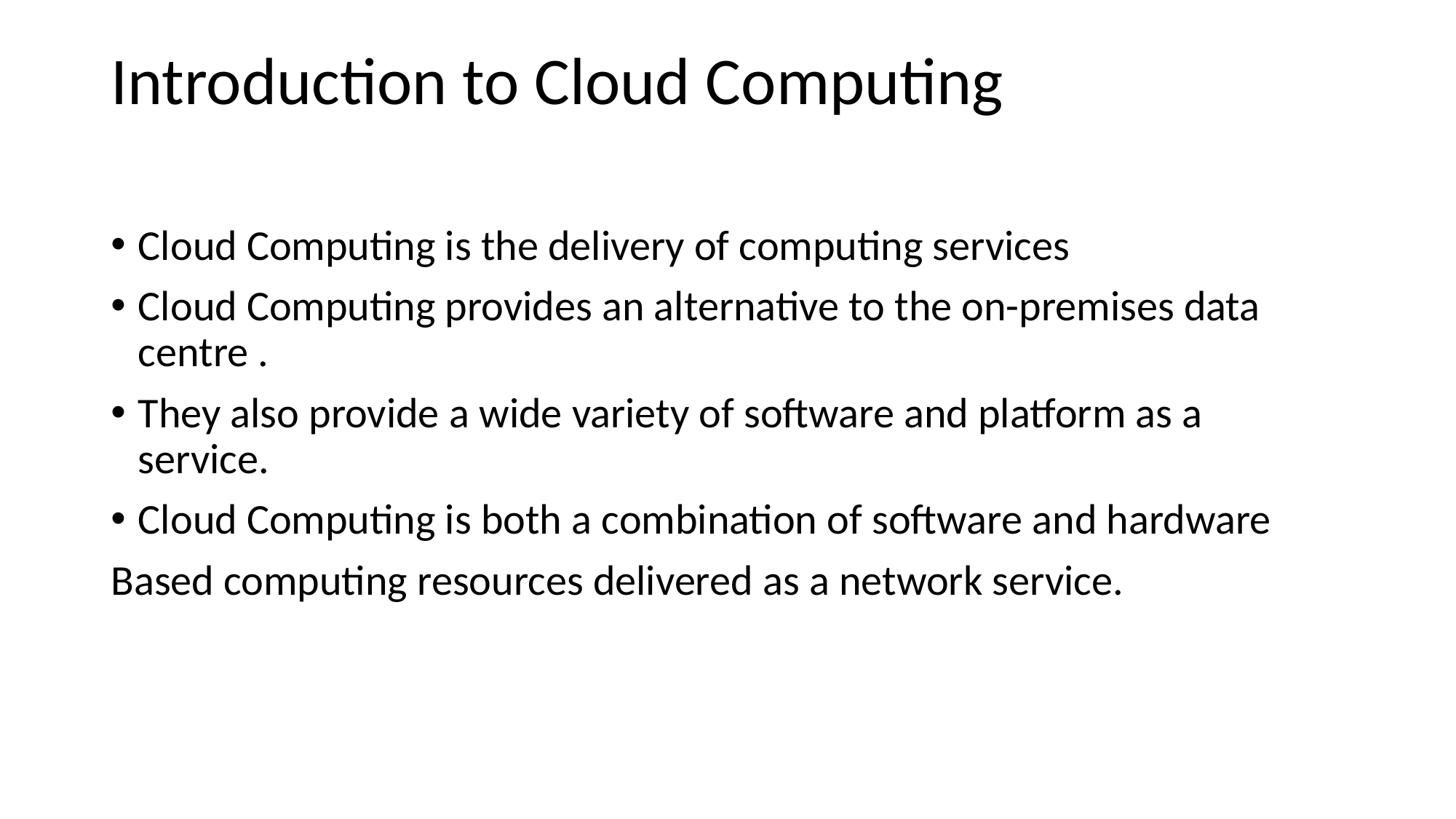

# Introduction to Cloud Computing
Cloud Computing is the delivery of computing services
Cloud Computing provides an alternative to the on-premises data centre .
They also provide a wide variety of software and platform as a service.
Cloud Computing is both a combination of software and hardware
Based computing resources delivered as a network service.